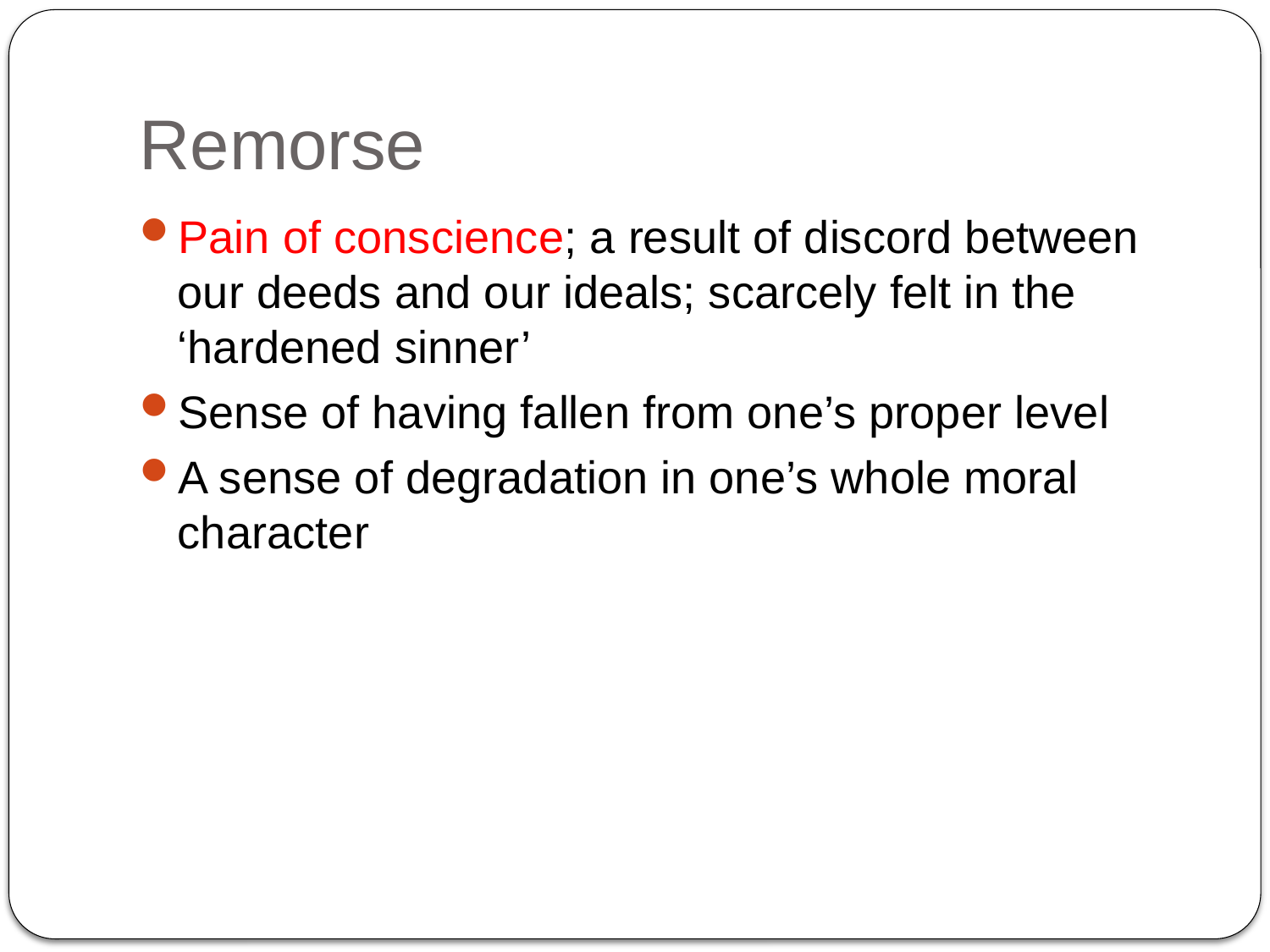

# Remorse
Pain of conscience; a result of discord between our deeds and our ideals; scarcely felt in the ‘hardened sinner’
Sense of having fallen from one’s proper level
A sense of degradation in one’s whole moral character